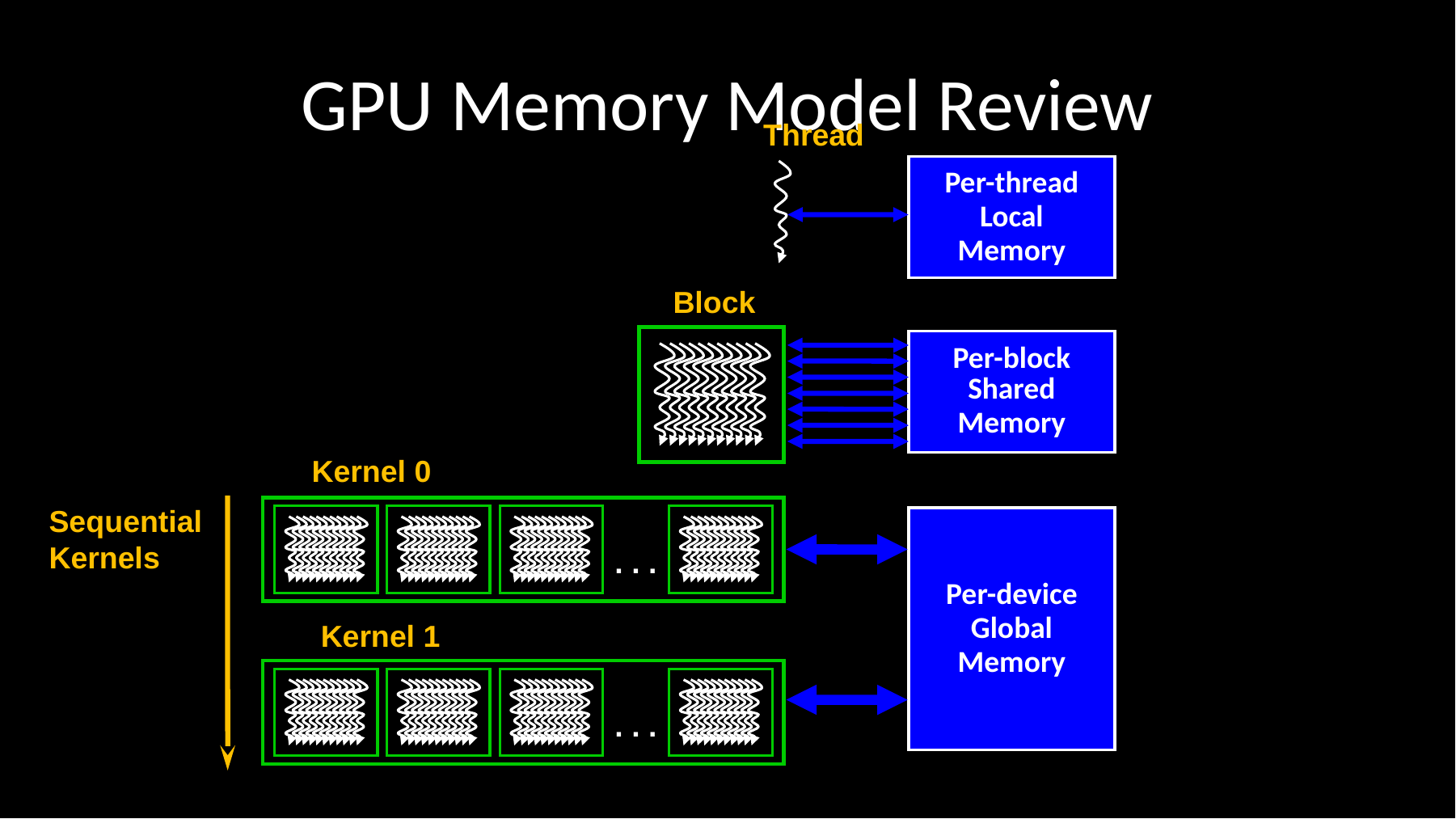

# GPU Memory Model Review
Thread

Per-thread
Local
Memory

Block

Per-block
Shared
Memory

Kernel 0

Sequential
Kernels

. . .
Per-device
Global
Memory

Kernel 1

. . .